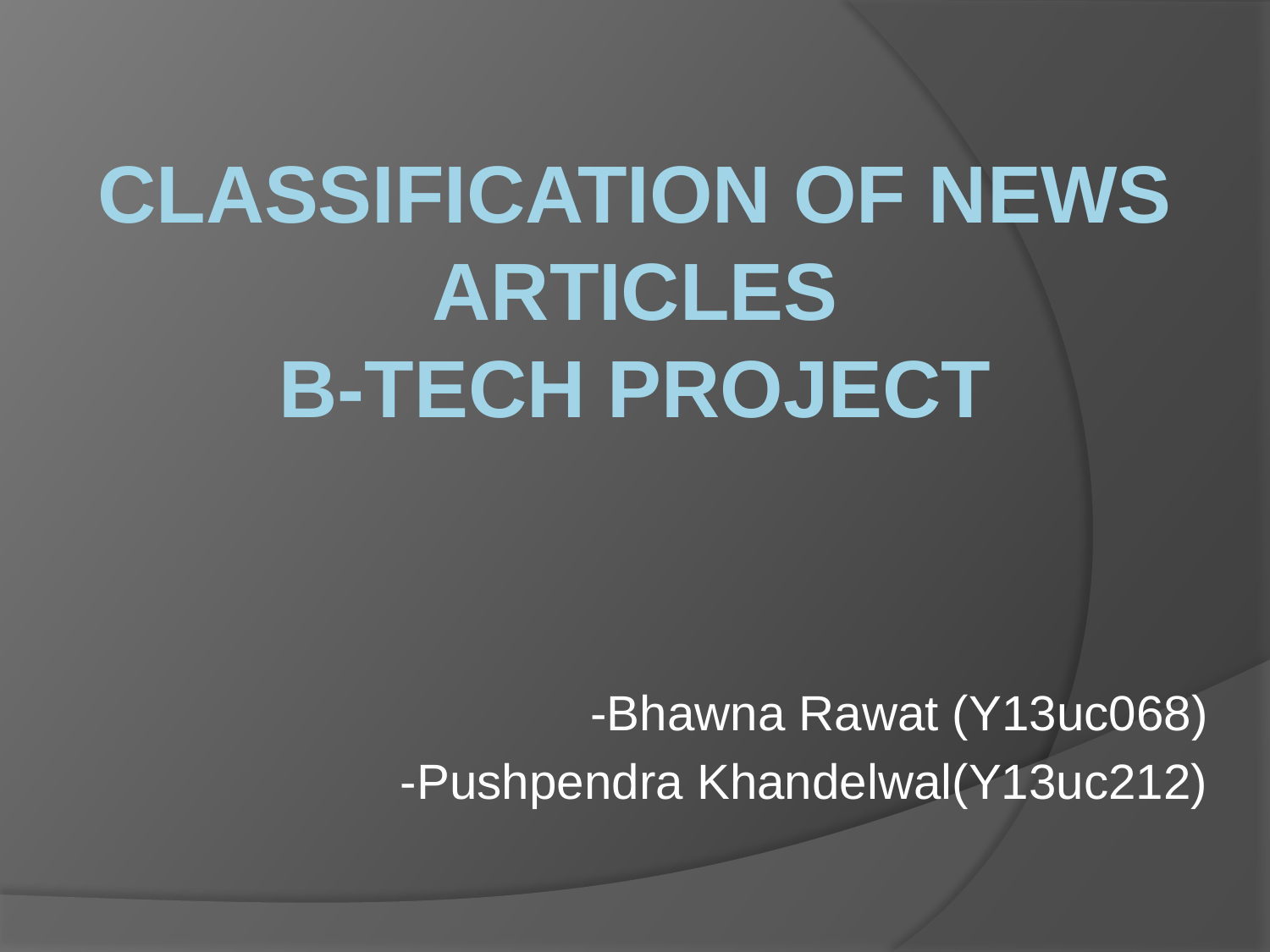

# Classification of News Articles B-Tech Project
-Bhawna Rawat (Y13uc068)
-Pushpendra Khandelwal(Y13uc212)